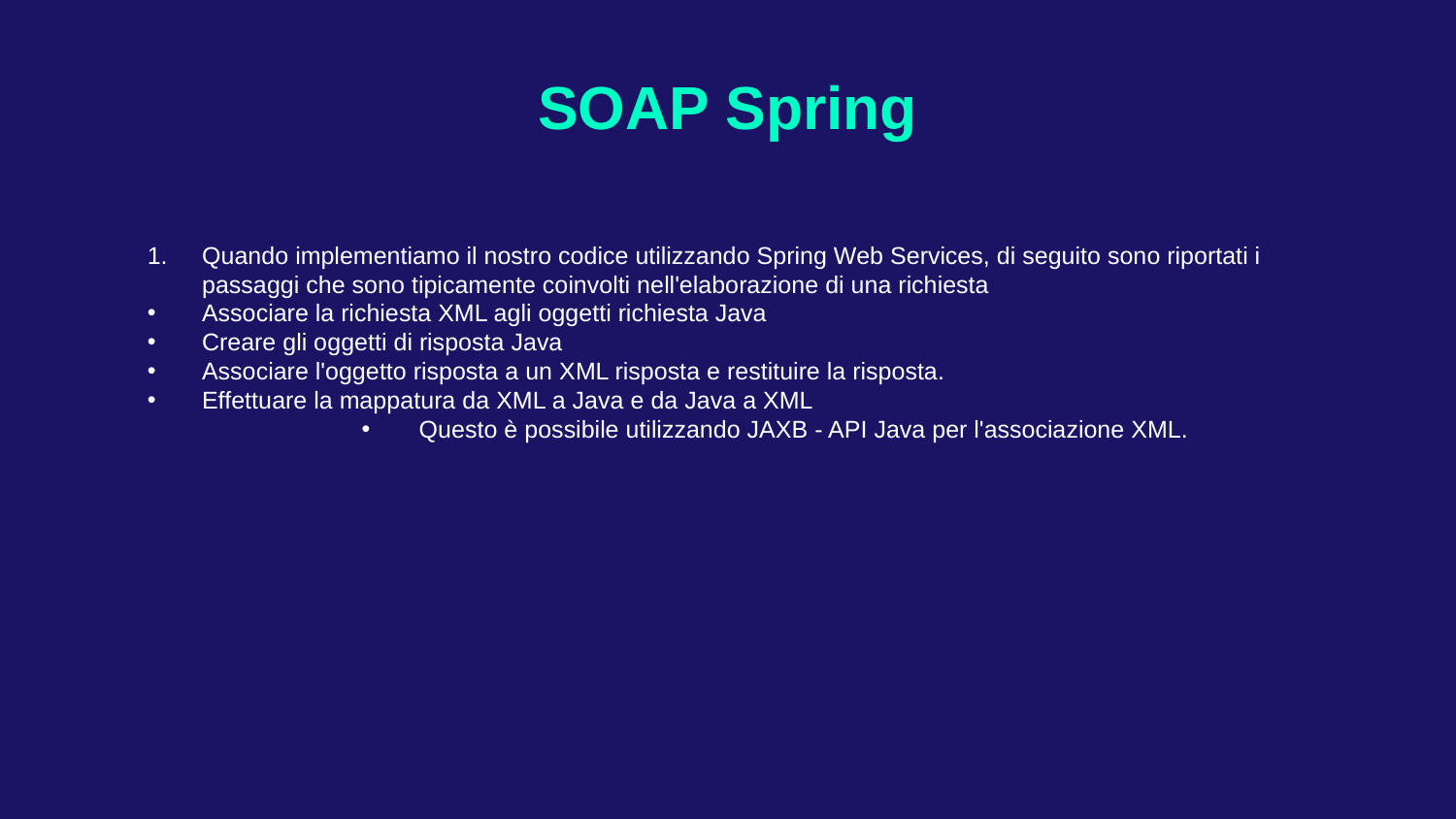

# SOAP Spring
Quando implementiamo il nostro codice utilizzando Spring Web Services, di seguito sono riportati i passaggi che sono tipicamente coinvolti nell'elaborazione di una richiesta
Associare la richiesta XML agli oggetti richiesta Java
Creare gli oggetti di risposta Java
Associare l'oggetto risposta a un XML risposta e restituire la risposta.
Effettuare la mappatura da XML a Java e da Java a XML
 Questo è possibile utilizzando JAXB - API Java per l'associazione XML.